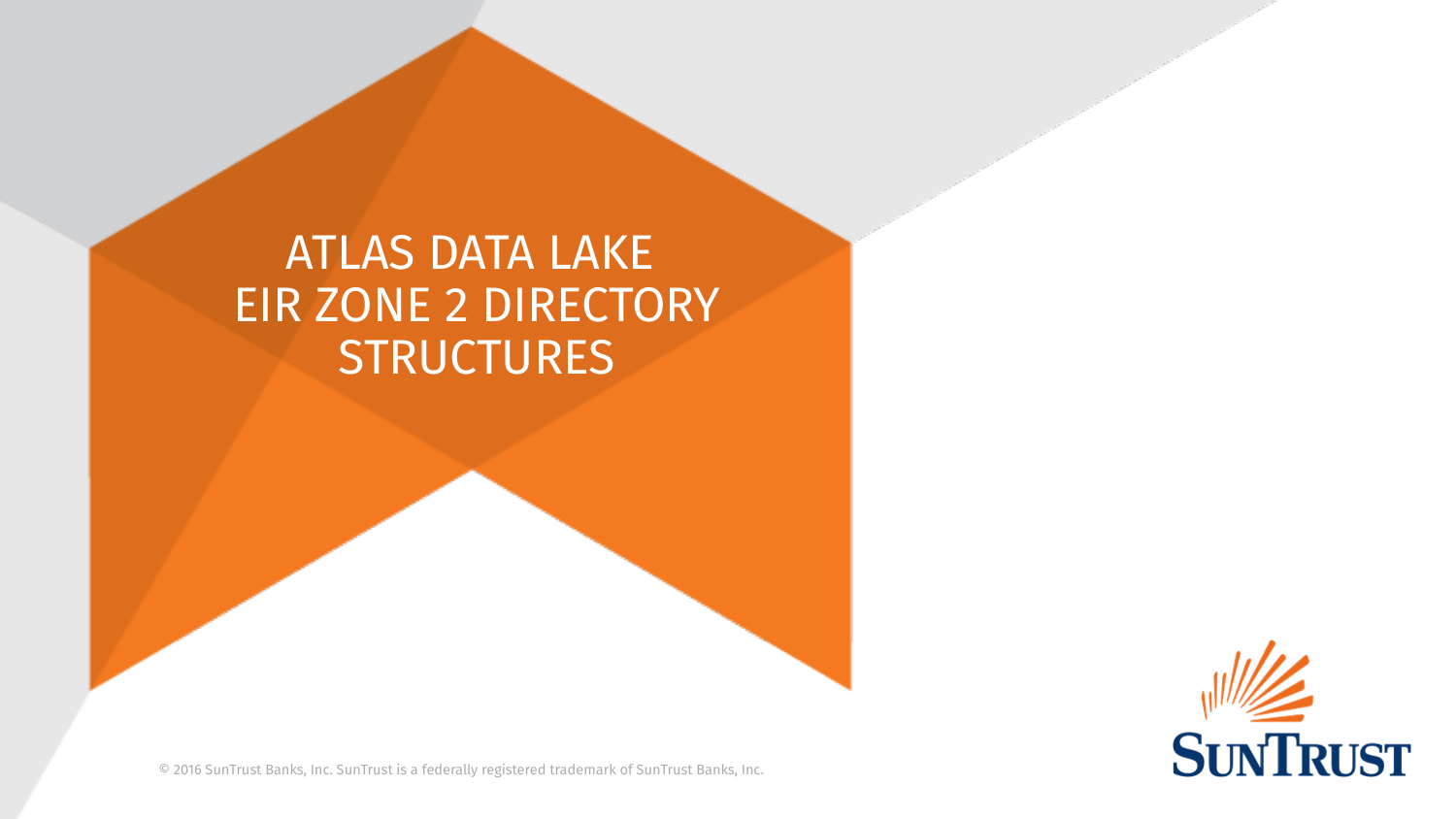

# Atlas Data Lake EIR Zone 2 Directory structures